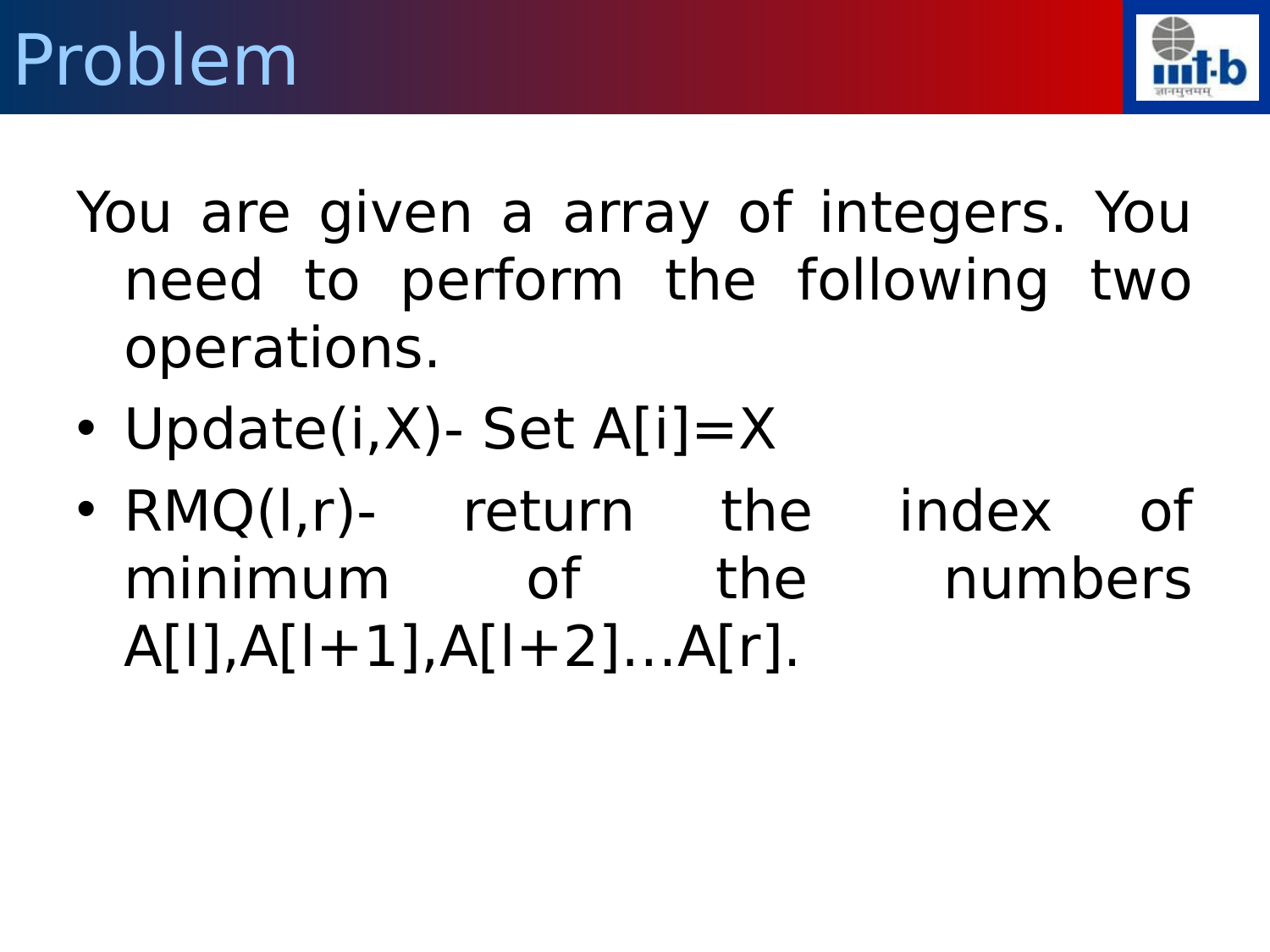

Problem
You are given a array of integers. You need to perform the following two operations.
Update(i,X)- Set A[i]=X
RMQ(l,r)- return the index of minimum of the numbers A[l],A[l+1],A[l+2]…A[r].